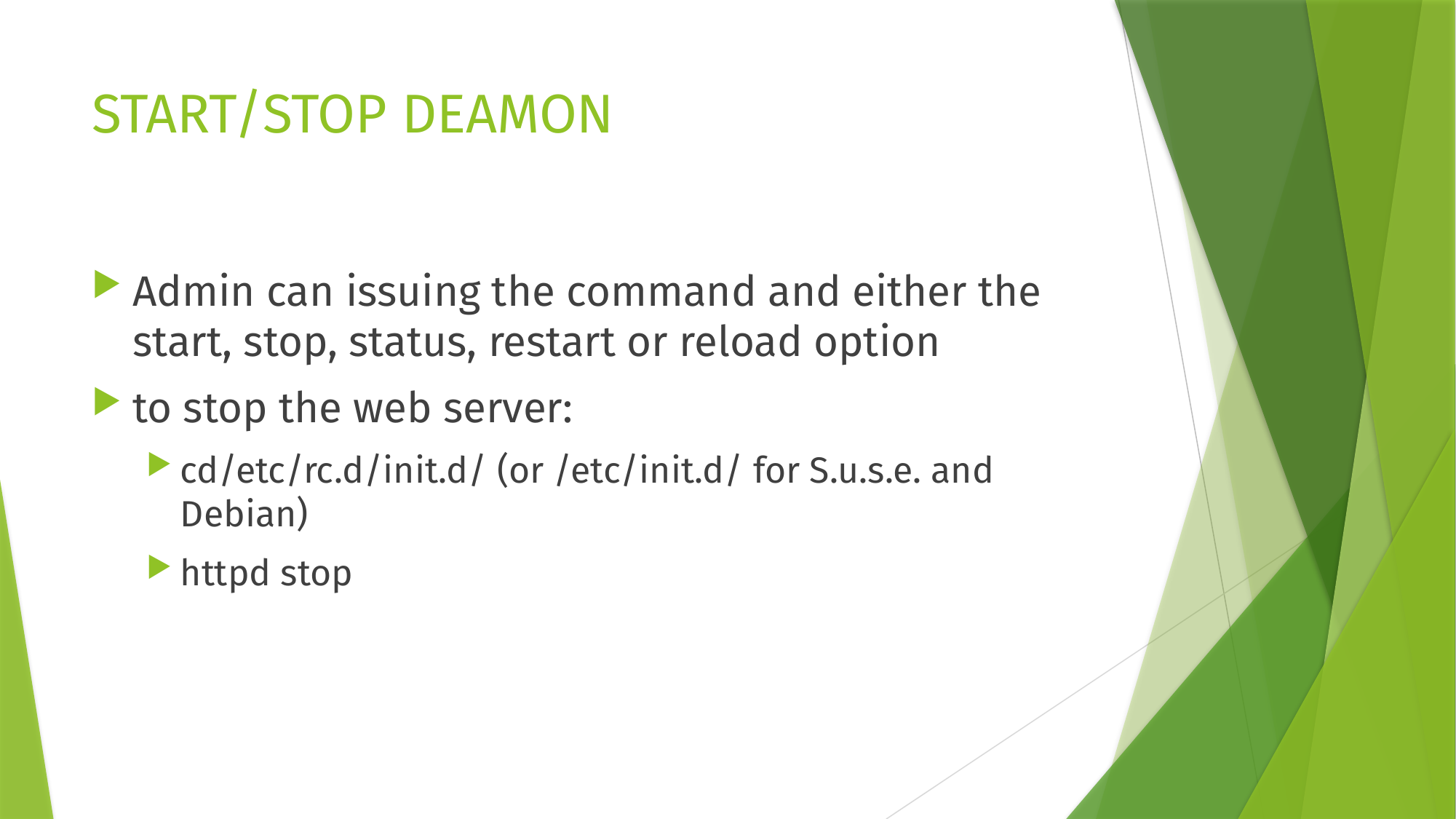

# START/STOP DEAMON
Admin can issuing the command and either the start, stop, status, restart or reload option
to stop the web server:
cd/etc/rc.d/init.d/ (or /etc/init.d/ for S.u.s.e. and Debian)
httpd stop